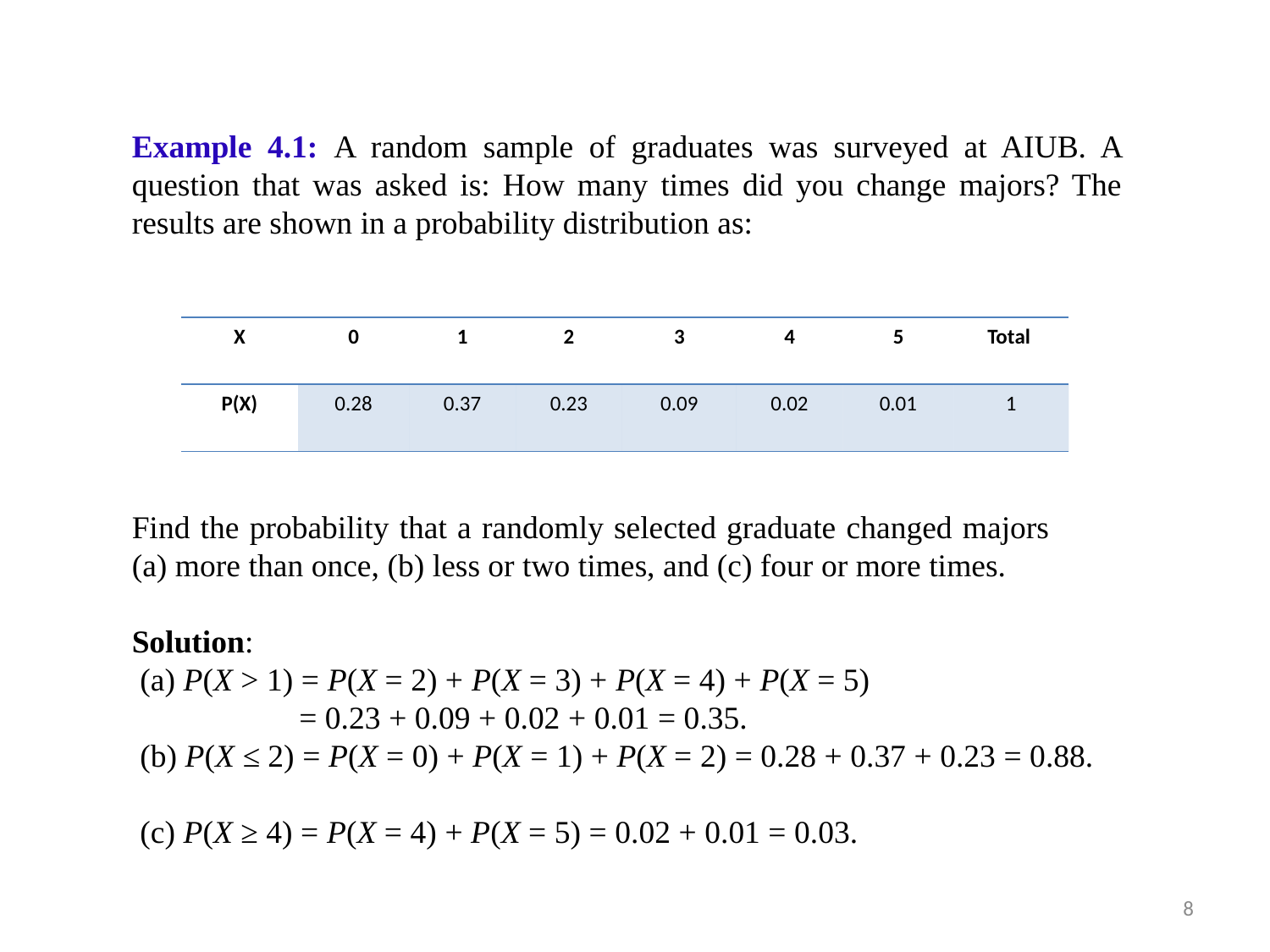

Example 4.1: A random sample of graduates was surveyed at AIUB. A question that was asked is: How many times did you change majors? The results are shown in a probability distribution as:

Find the probability that a randomly selected graduate changed majors        (a) more than once, (b) less or two times, and (c) four or more times.

Solution:
 (a) P(X > 1) = P(X = 2) + P(X = 3) + P(X = 4) + P(X = 5)
	     = 0.23 + 0.09 + 0.02 + 0.01 = 0.35.
 (b) P(X ≤ 2) = P(X = 0) + P(X = 1) + P(X = 2) = 0.28 + 0.37 + 0.23 = 0.88.

 (c) P(X ≥ 4) = P(X = 4) + P(X = 5) = 0.02 + 0.01 = 0.03.
| X | 0 | 1 | 2 | 3 | 4 | 5 | Total |
| --- | --- | --- | --- | --- | --- | --- | --- |
| P(X) | 0.28 | 0.37 | 0.23 | 0.09 | 0.02 | 0.01 | 1 |
8